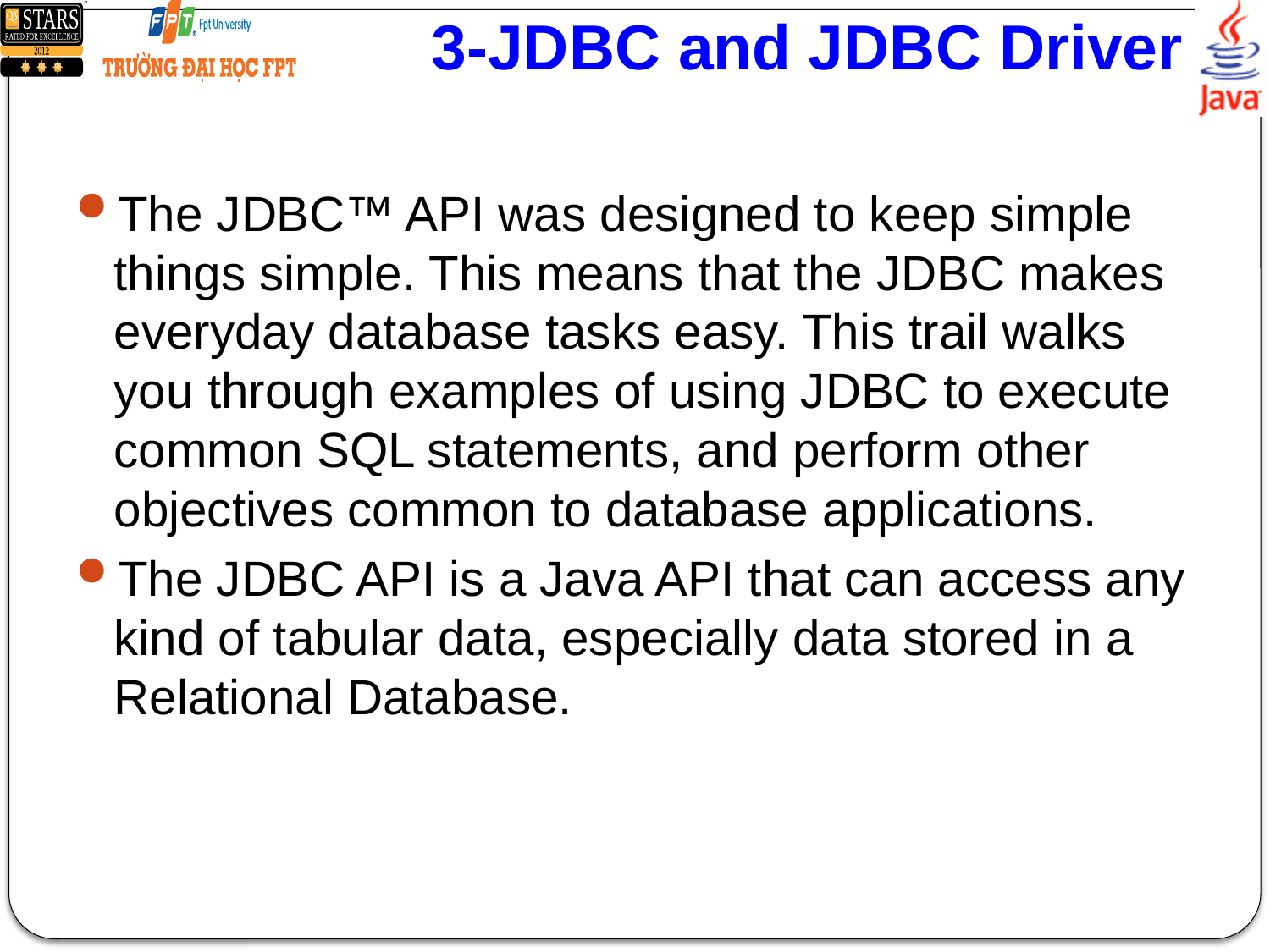

# 3-JDBC and JDBC Driver
The JDBC™ API was designed to keep simple things simple. This means that the JDBC makes everyday database tasks easy. This trail walks you through examples of using JDBC to execute common SQL statements, and perform other objectives common to database applications.
The JDBC API is a Java API that can access any kind of tabular data, especially data stored in a Relational Database.